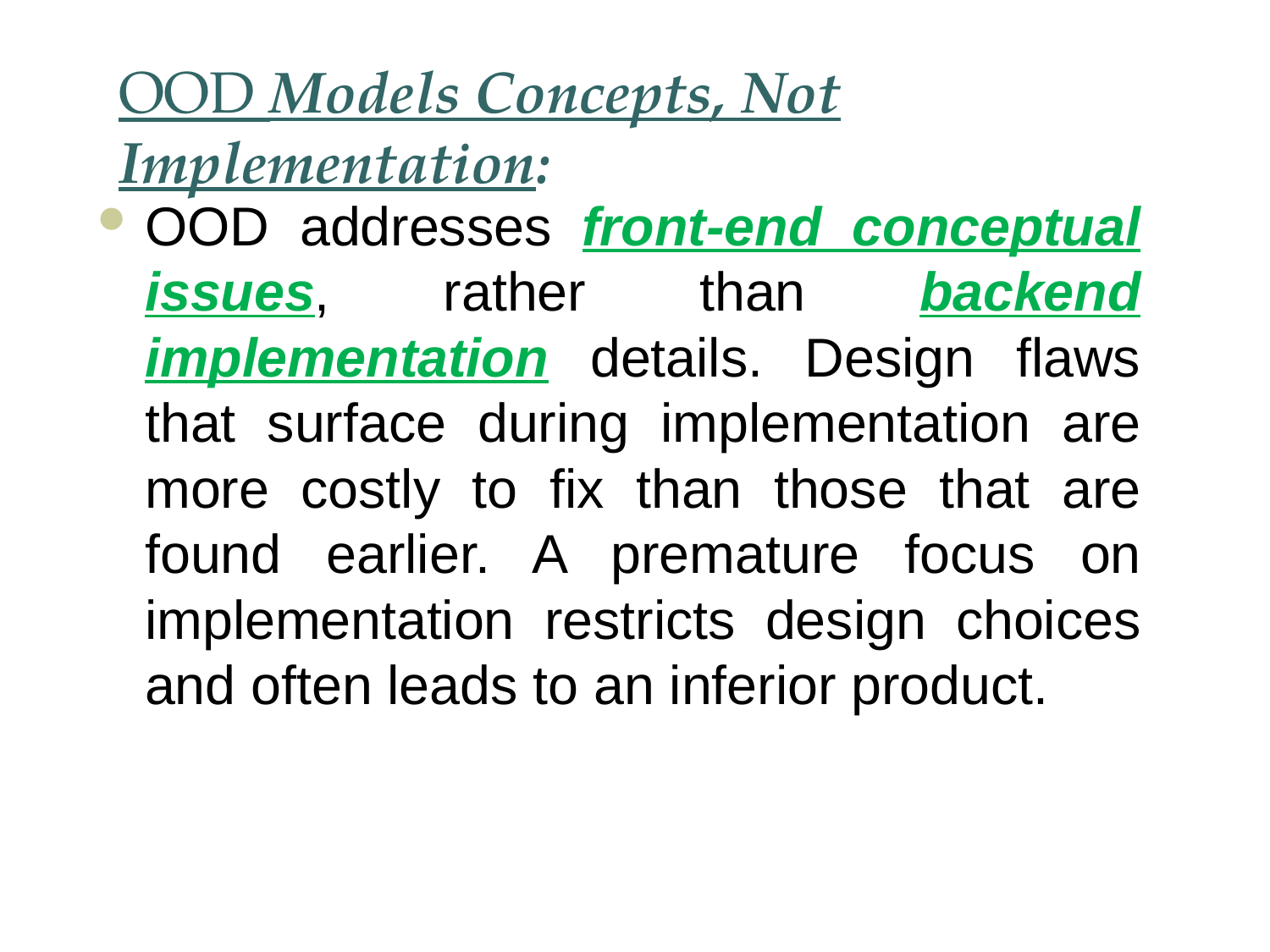

OOD addresses front-end conceptual issues, rather than backend implementation details. Design flaws that surface during implementation are more costly to fix than those that are found earlier. A premature focus on implementation restricts design choices and often leads to an inferior product.
# OOD Models Concepts, Not Implementation: